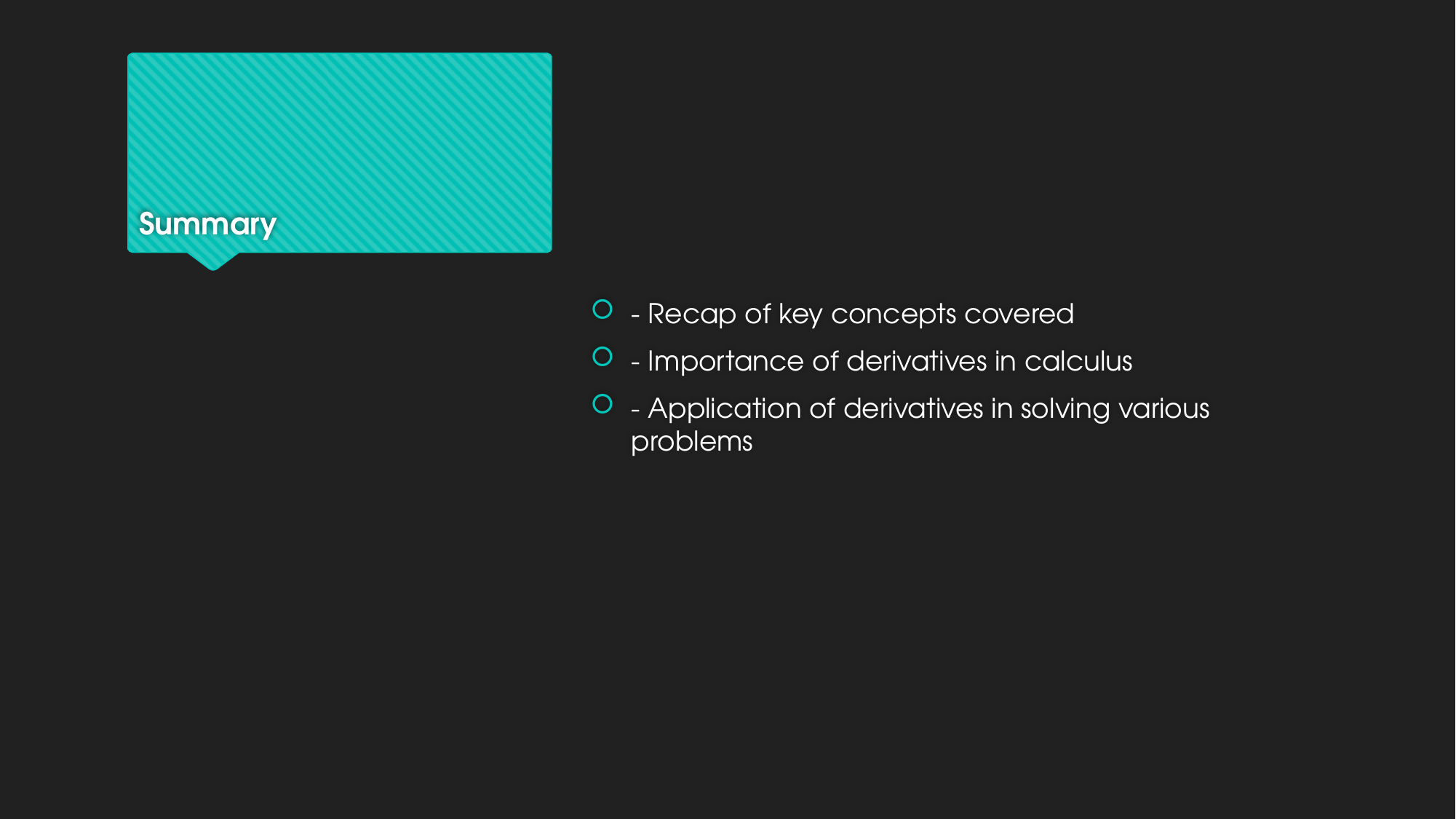

# Summary
- Recap of key concepts covered
- Importance of derivatives in calculus
- Application of derivatives in solving various problems